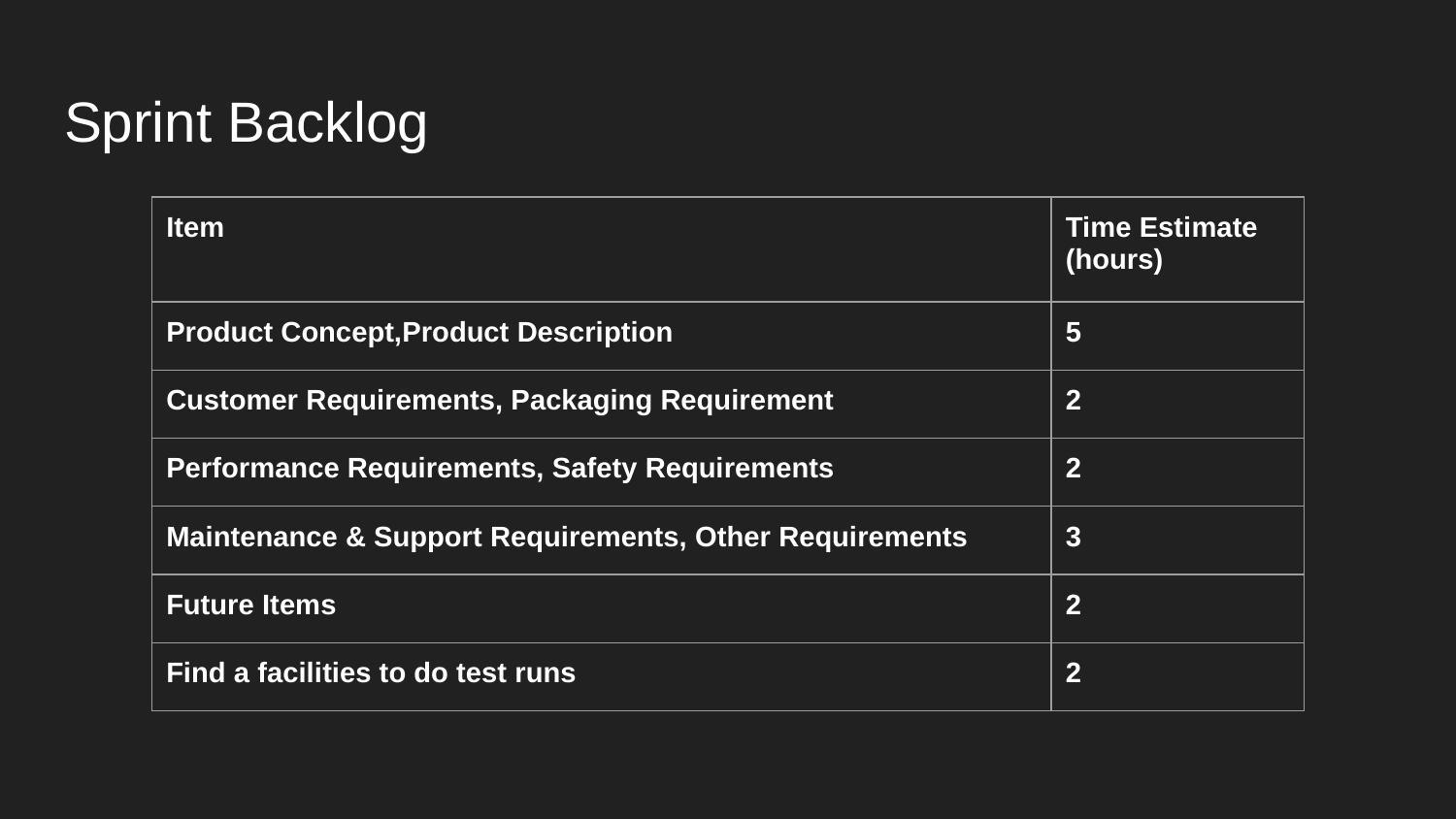

# Sprint Backlog
| Item | Time Estimate (hours) |
| --- | --- |
| Product Concept,Product Description | 5 |
| Customer Requirements, Packaging Requirement | 2 |
| Performance Requirements, Safety Requirements | 2 |
| Maintenance & Support Requirements, Other Requirements | 3 |
| Future Items | 2 |
| Find a facilities to do test runs | 2 |